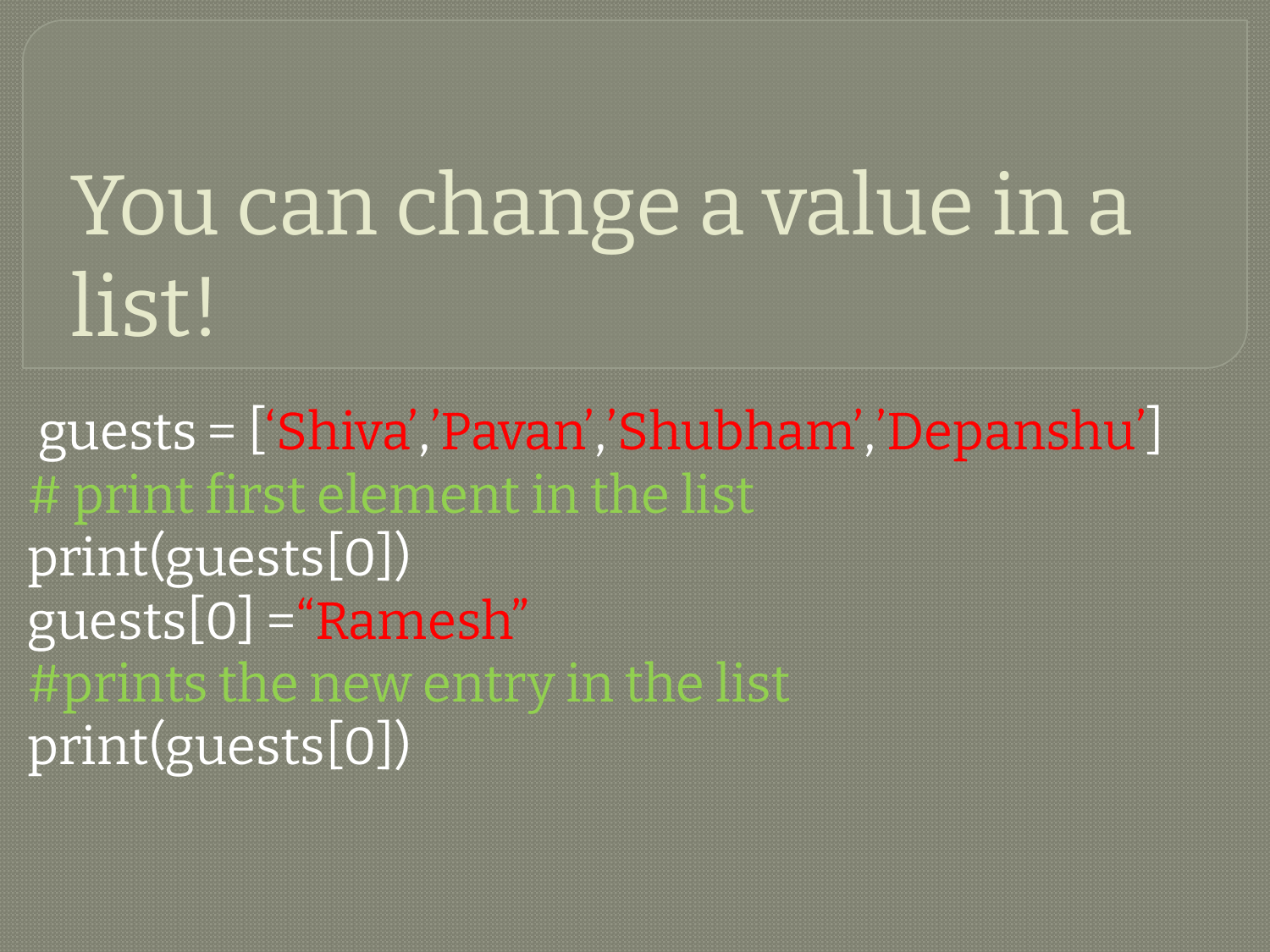

# You can change a value in a list!
 guests = [‘Shiva’,’Pavan’,’Shubham’,’Depanshu’]
# print first element in the list
print(guests[0])
guests[0] =“Ramesh”
#prints the new entry in the list
print(guests[0])